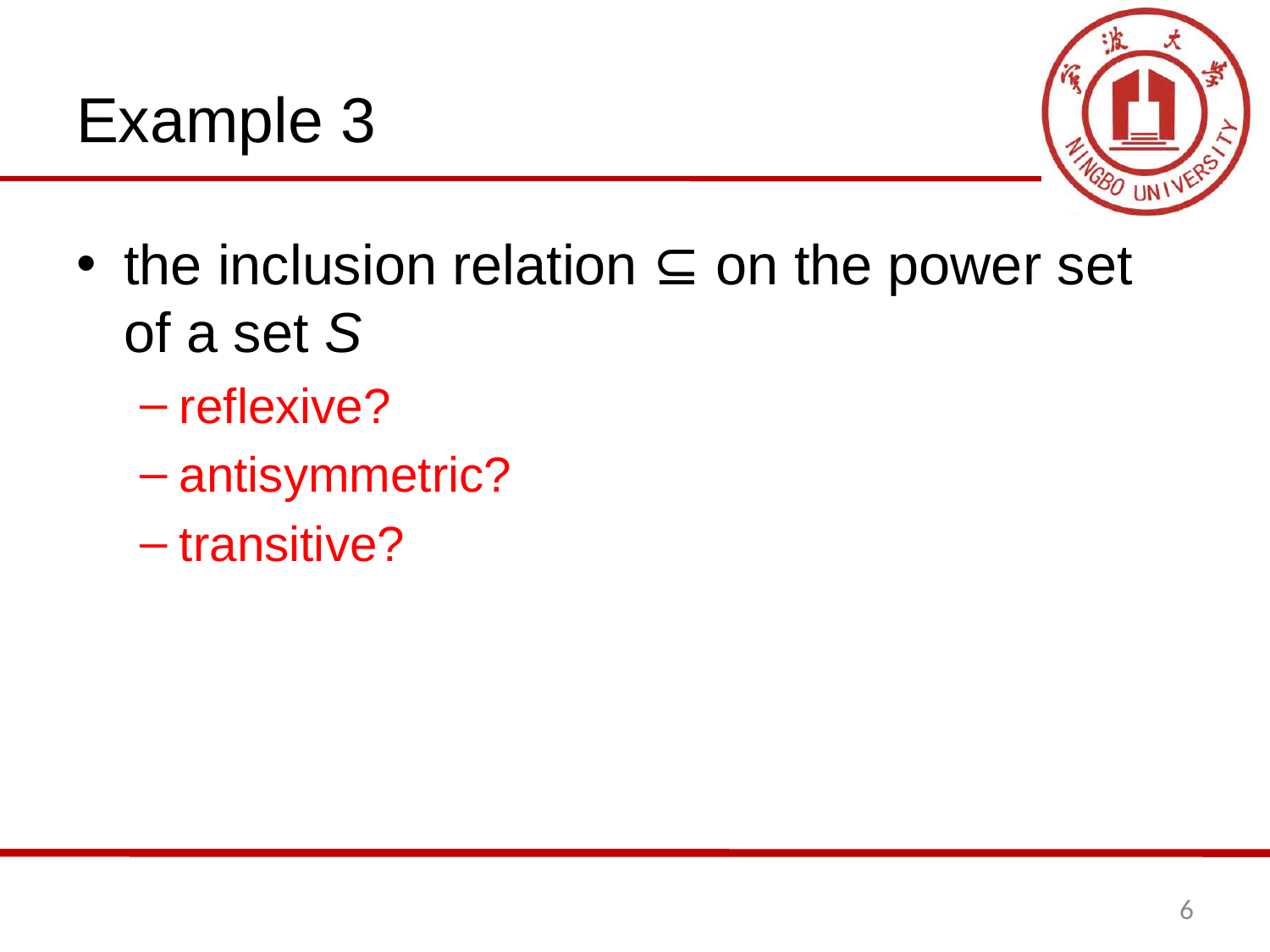

# Example 3
the inclusion relation ⊆ on the power set of a set S
reflexive?
antisymmetric?
transitive?

6